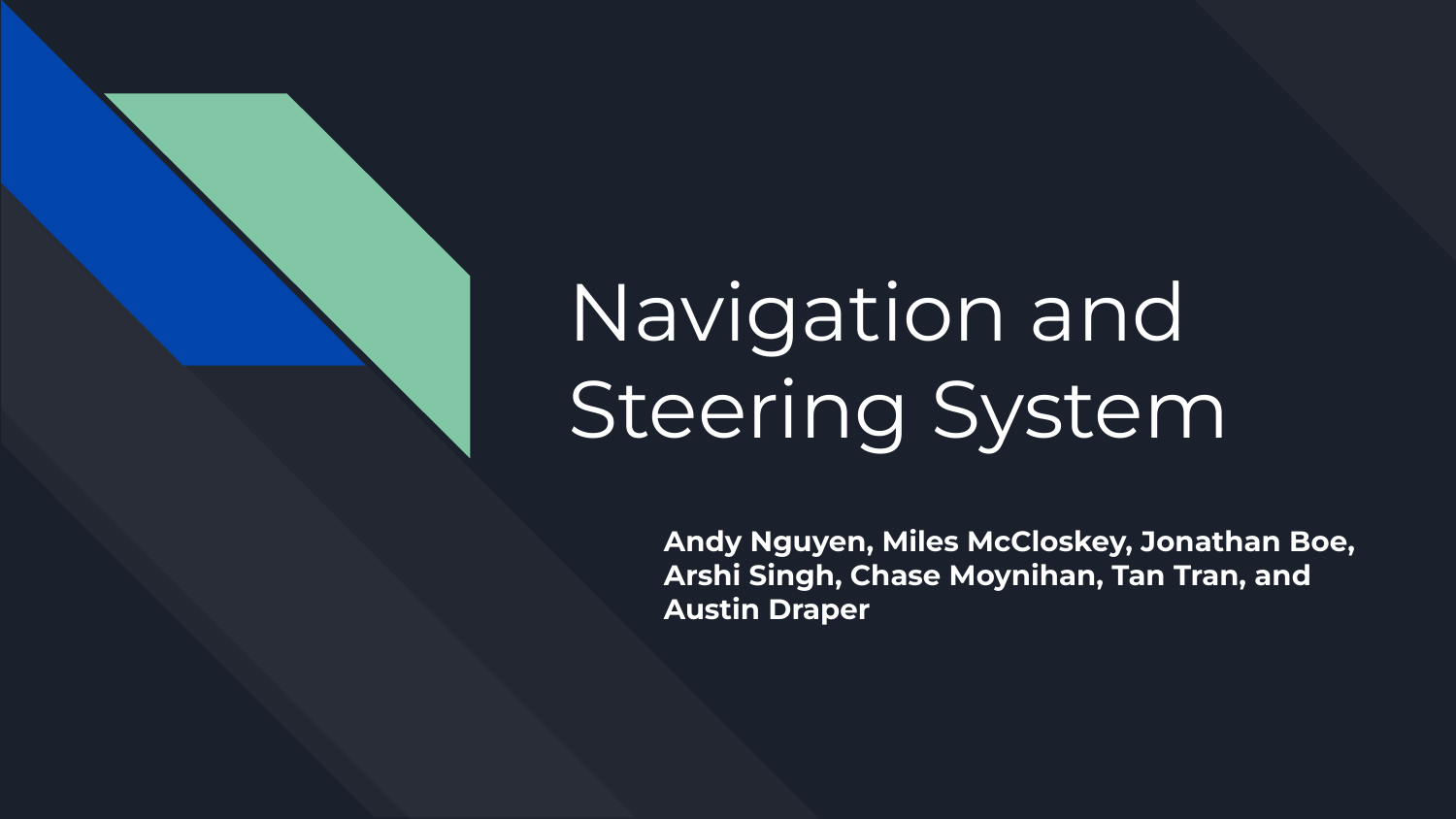

# Navigation and Steering System
Andy Nguyen, Miles McCloskey, Jonathan Boe,
Arshi Singh, Chase Moynihan, Tan Tran, and Austin Draper